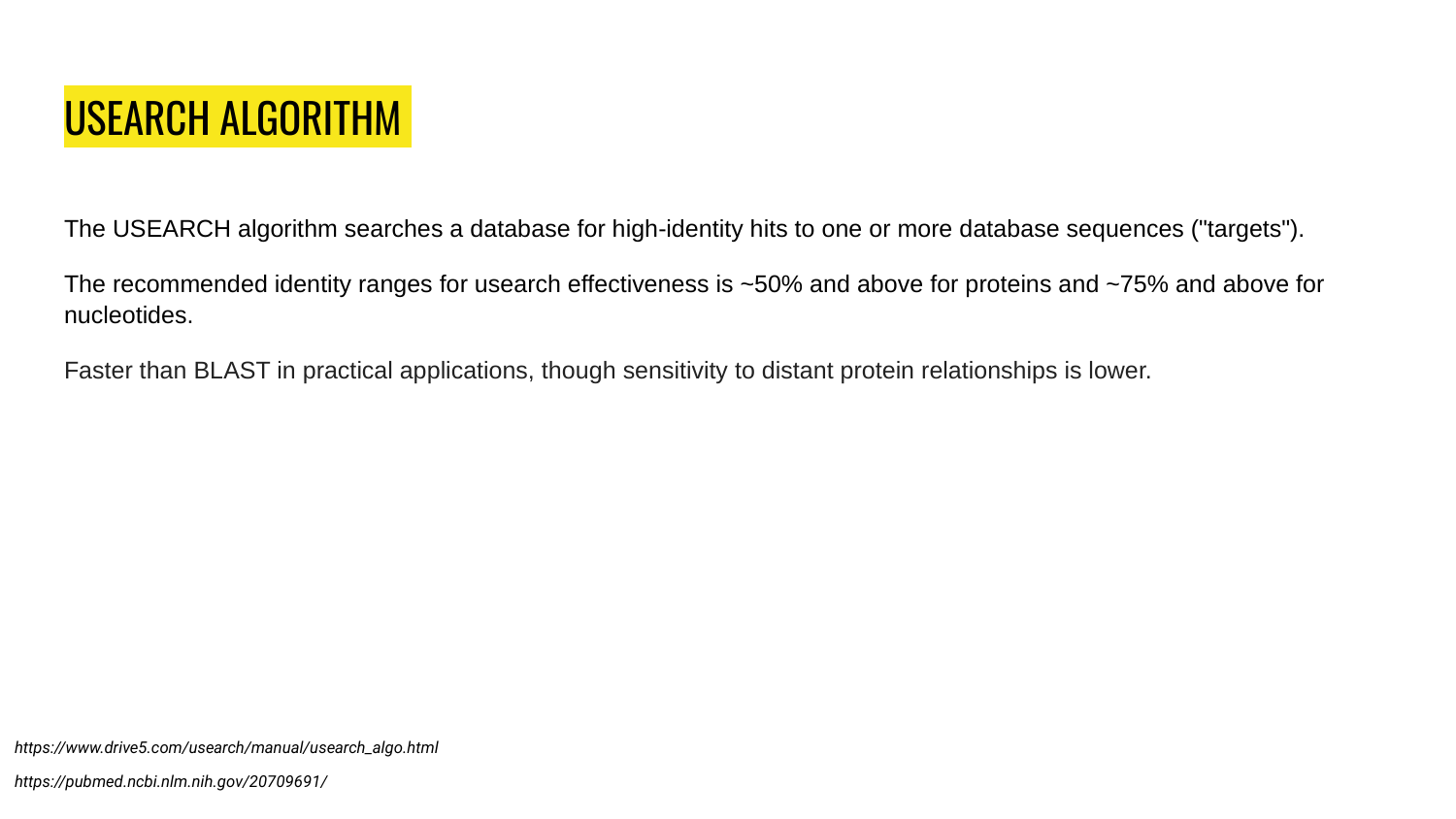

# USEARCH ALGORITHM
The USEARCH algorithm searches a database for high-identity hits to one or more database sequences ("targets").
The recommended identity ranges for usearch effectiveness is ~50% and above for proteins and ~75% and above for nucleotides.
Faster than BLAST in practical applications, though sensitivity to distant protein relationships is lower.
https://www.drive5.com/usearch/manual/usearch_algo.html
https://pubmed.ncbi.nlm.nih.gov/20709691/